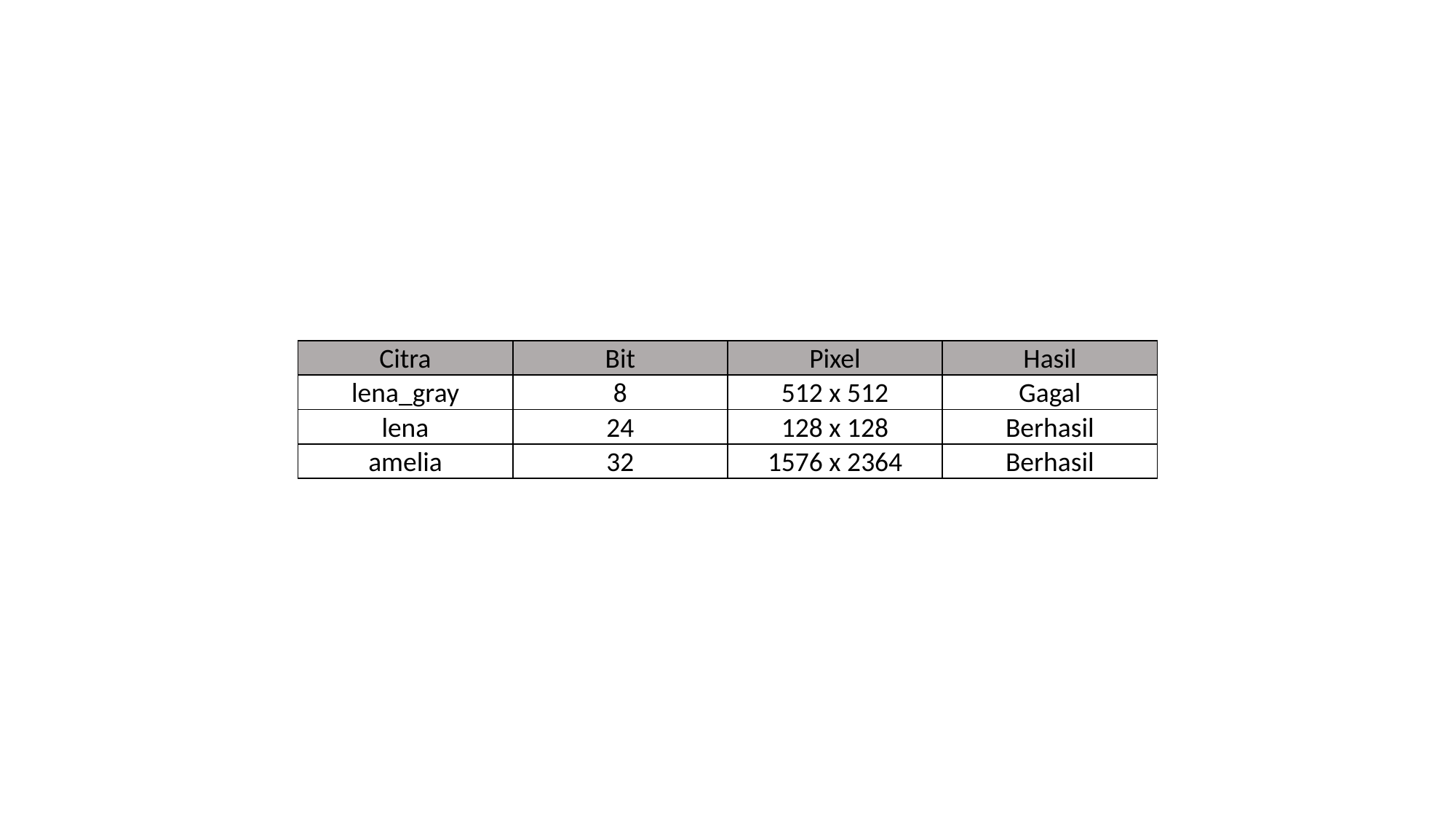

| Citra | Bit | Pixel | Hasil |
| --- | --- | --- | --- |
| lena\_gray | 8 | 512 x 512 | Gagal |
| lena | 24 | 128 x 128 | Berhasil |
| amelia | 32 | 1576 x 2364 | Berhasil |